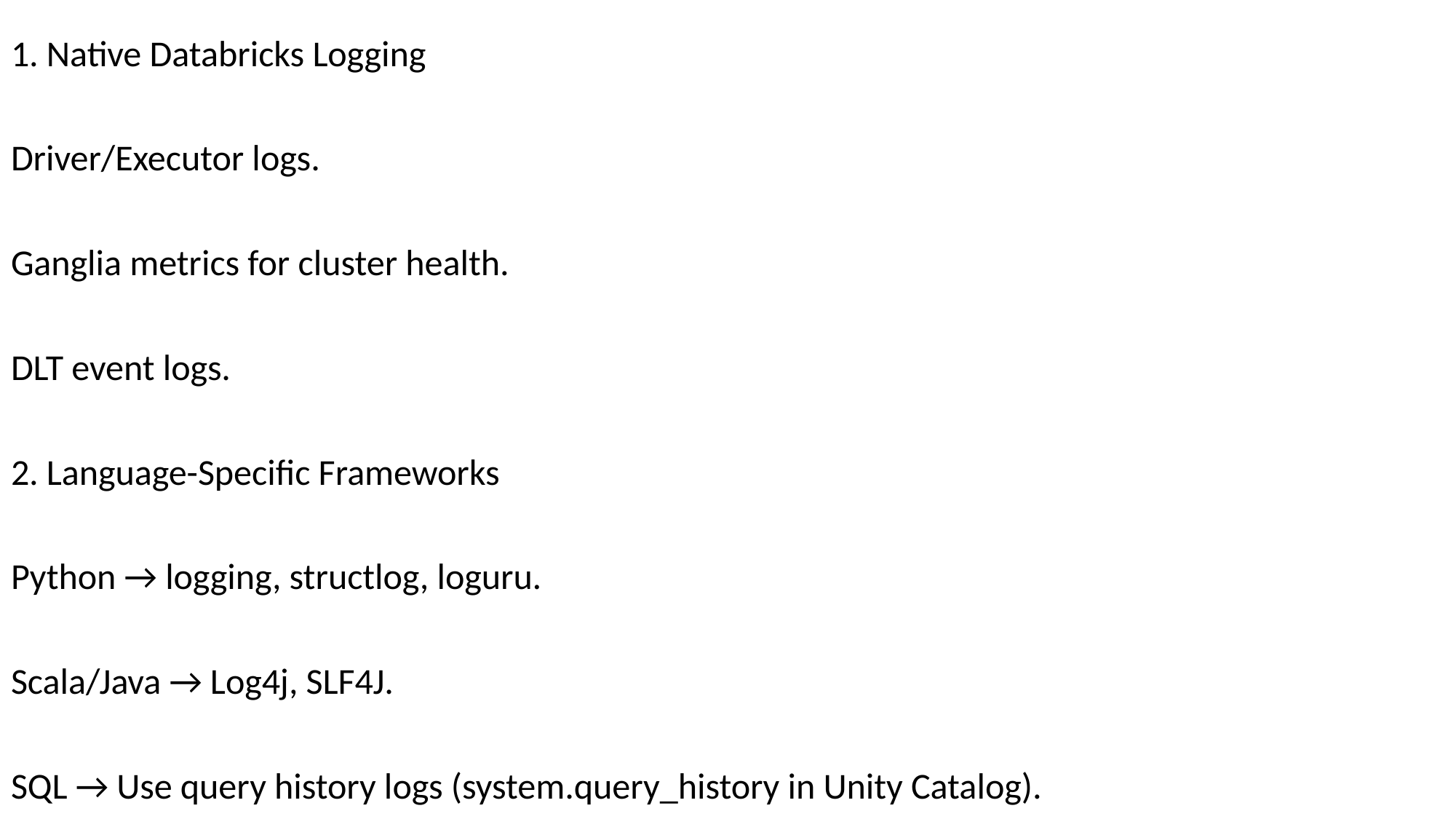

1. Native Databricks Logging

Driver/Executor logs.

Ganglia metrics for cluster health.

DLT event logs.

2. Language-Specific Frameworks

Python → logging, structlog, loguru.

Scala/Java → Log4j, SLF4J.

SQL → Use query history logs (system.query_history in Unity Catalog).